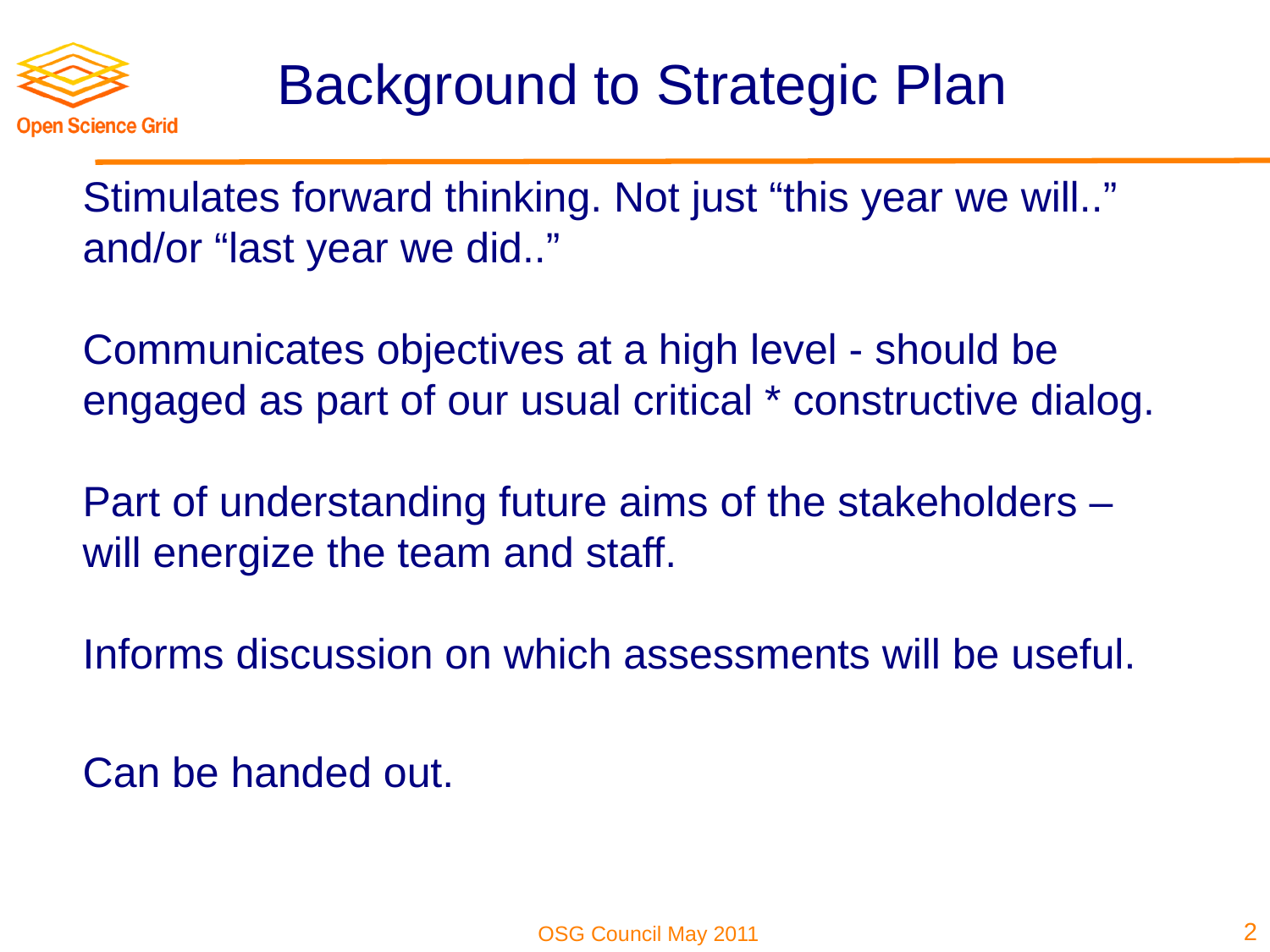

Background to Strategic Plan
Stimulates forward thinking. Not just “this year we will..” and/or “last year we did..”

Communicates objectives at a high level - should be engaged as part of our usual critical * constructive dialog.

Part of understanding future aims of the stakeholders – will energize the team and staff.

Informs discussion on which assessments will be useful.

Can be handed out.

2